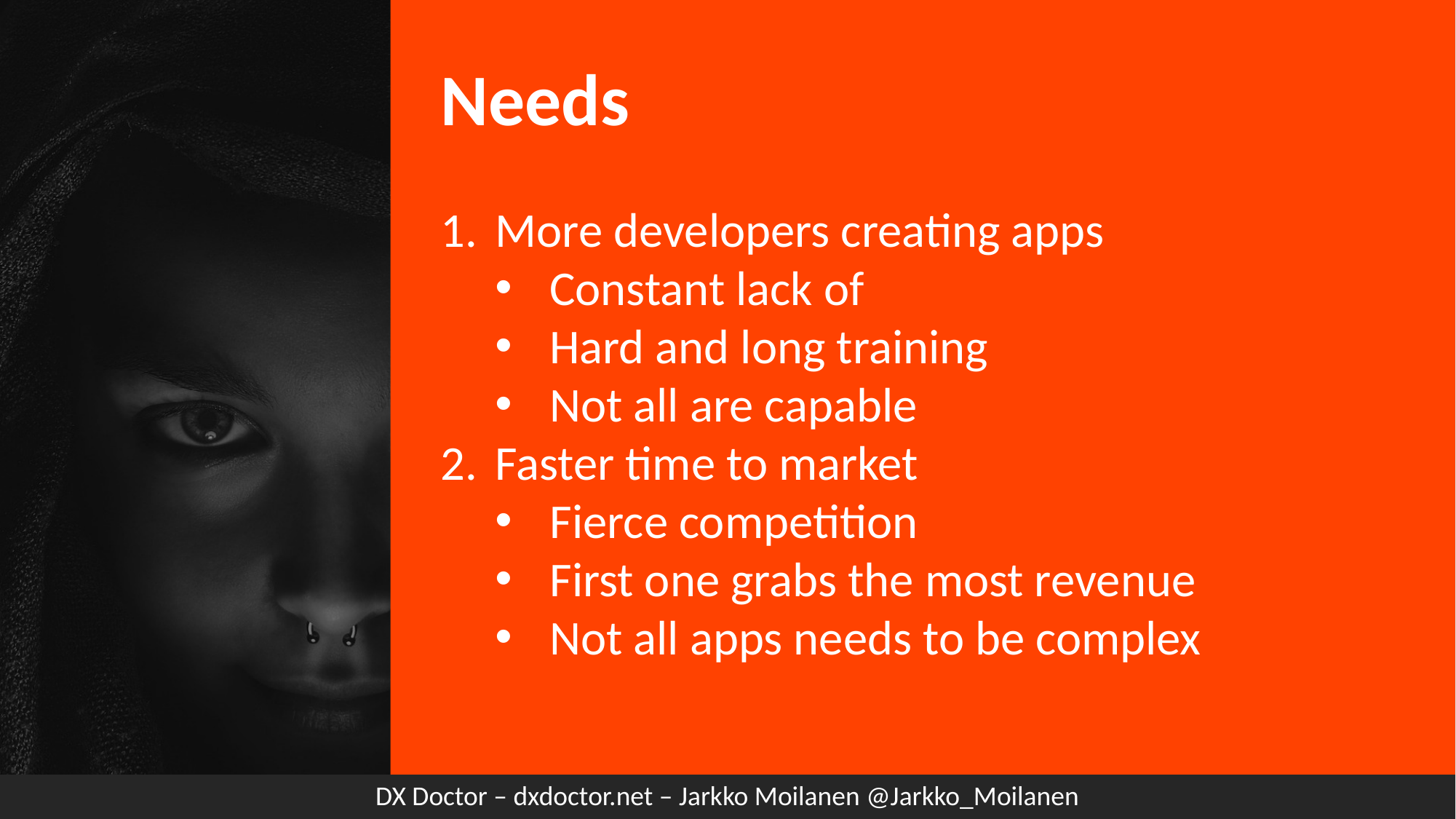

Needs
More developers creating apps
Constant lack of
Hard and long training
Not all are capable
Faster time to market
Fierce competition
First one grabs the most revenue
Not all apps needs to be complex
DX Doctor – dxdoctor.net – Jarkko Moilanen @Jarkko_Moilanen